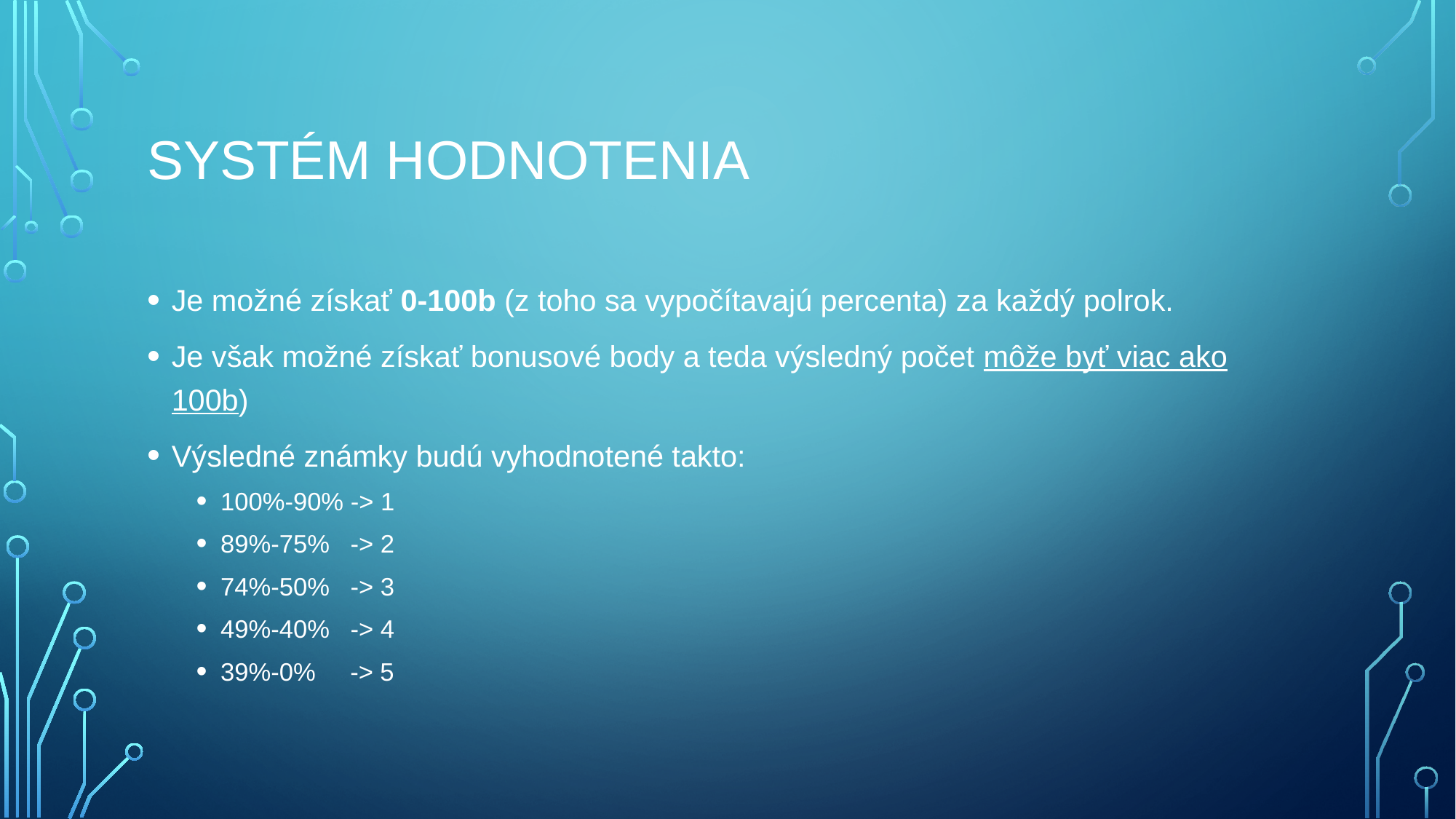

# Systém hodnotenia
Je možné získať 0-100b (z toho sa vypočítavajú percenta) za každý polrok.
Je však možné získať bonusové body a teda výsledný počet môže byť viac ako 100b)
Výsledné známky budú vyhodnotené takto:
100%-90% -> 1
89%-75%   -> 2
74%-50%   -> 3
49%-40%   -> 4
39%-0%     -> 5